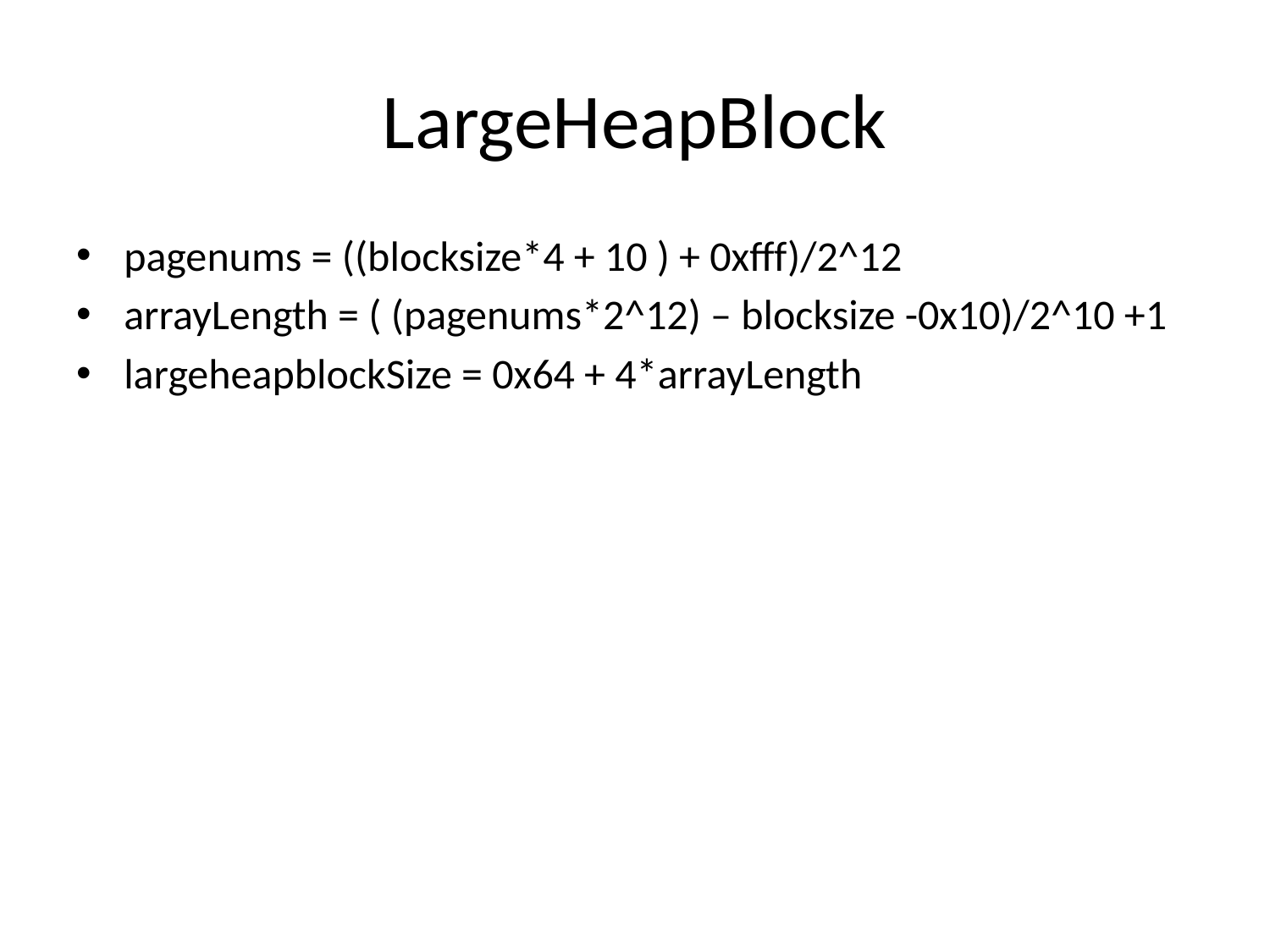

# LargeHeapBlock
pagenums = ((blocksize*4 + 10 ) + 0xfff)/2^12
arrayLength = ( (pagenums*2^12) – blocksize -0x10)/2^10 +1
largeheapblockSize = 0x64 + 4*arrayLength